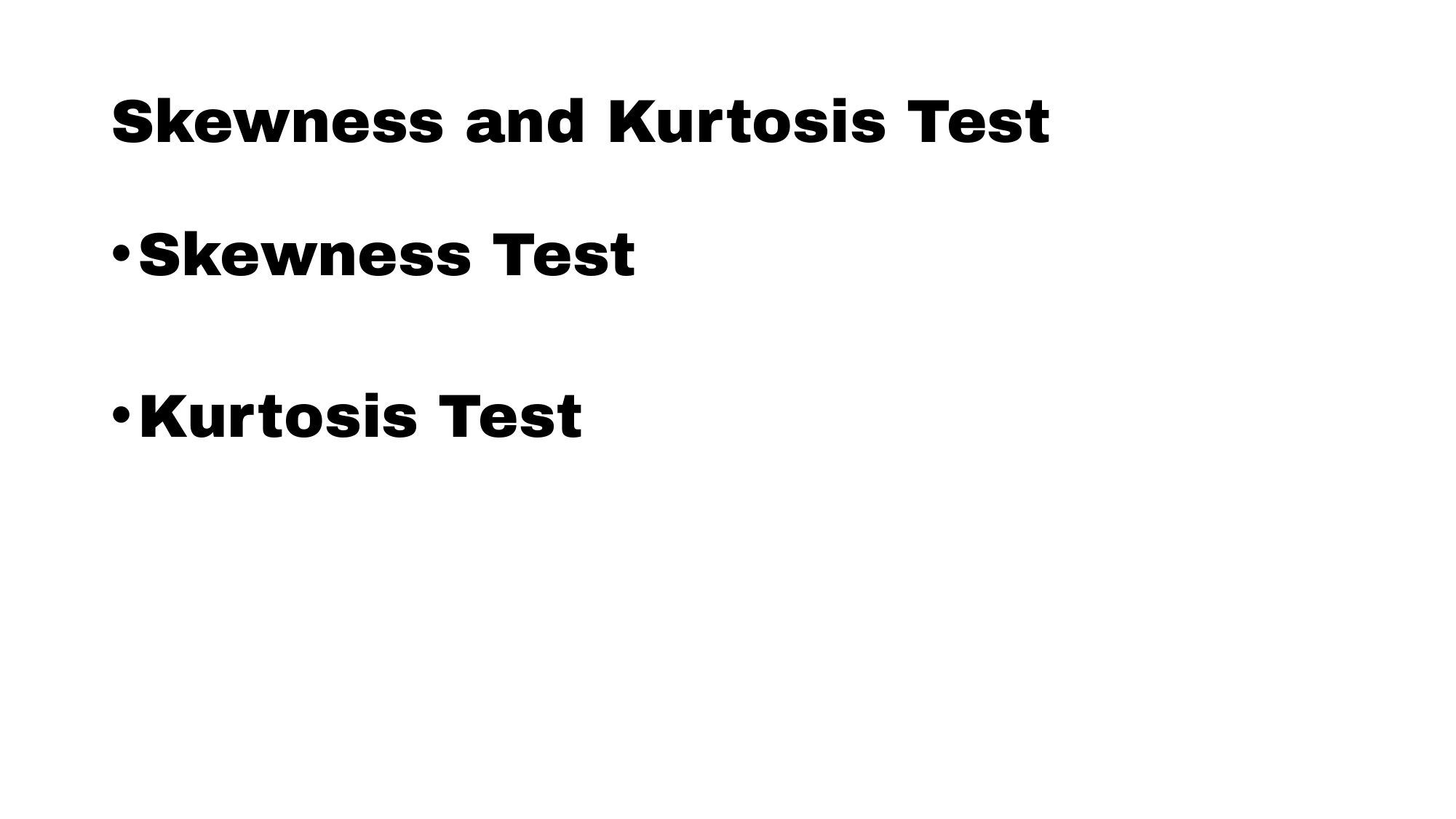

# Skewness and Kurtosis Test
Skewness Test

Kurtosis Test